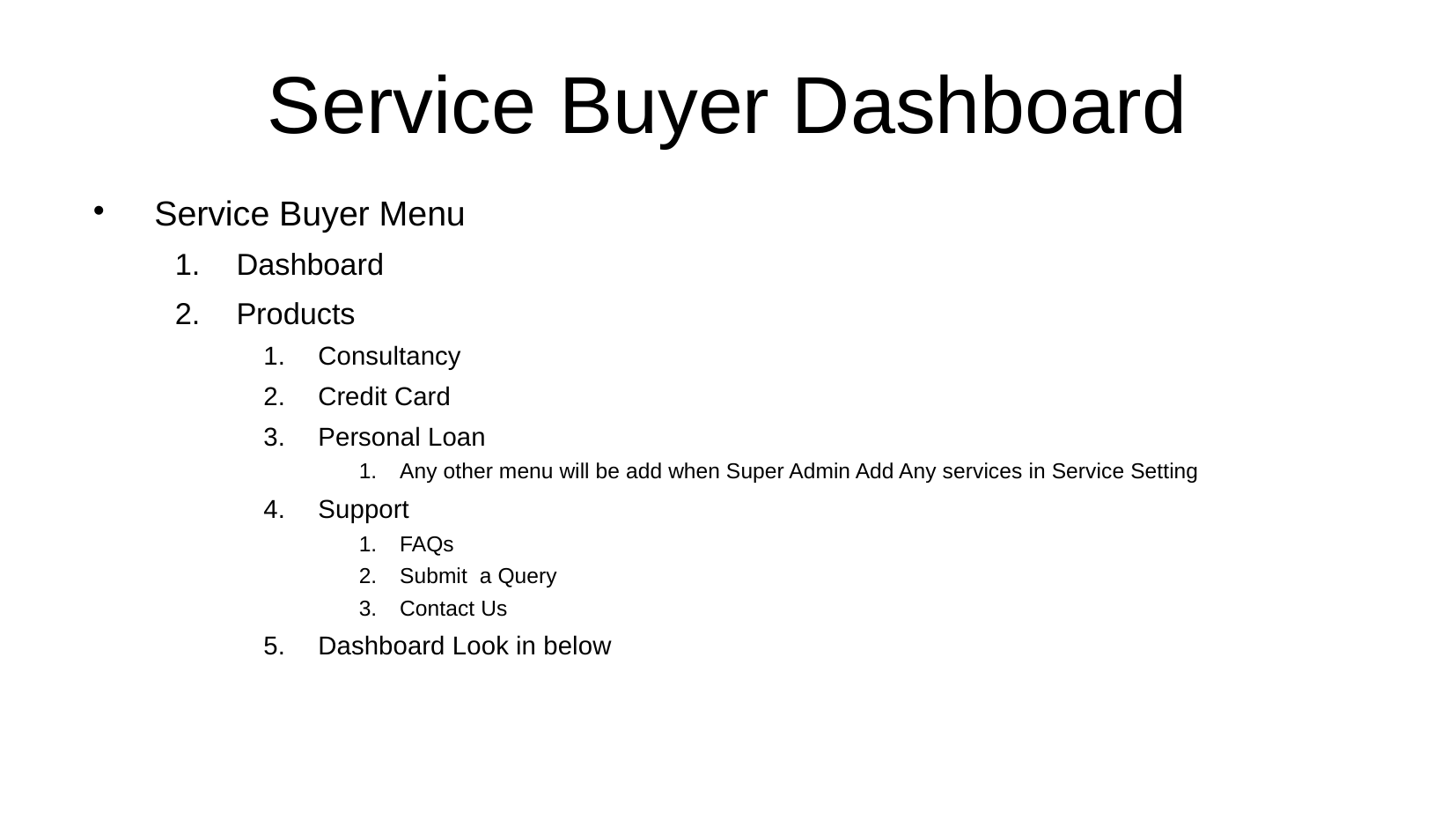

Service Buyer Dashboard
Service Buyer Menu
Dashboard
Products
Consultancy
Credit Card
Personal Loan
Any other menu will be add when Super Admin Add Any services in Service Setting
Support
FAQs
Submit  a Query
Contact Us
Dashboard Look in below